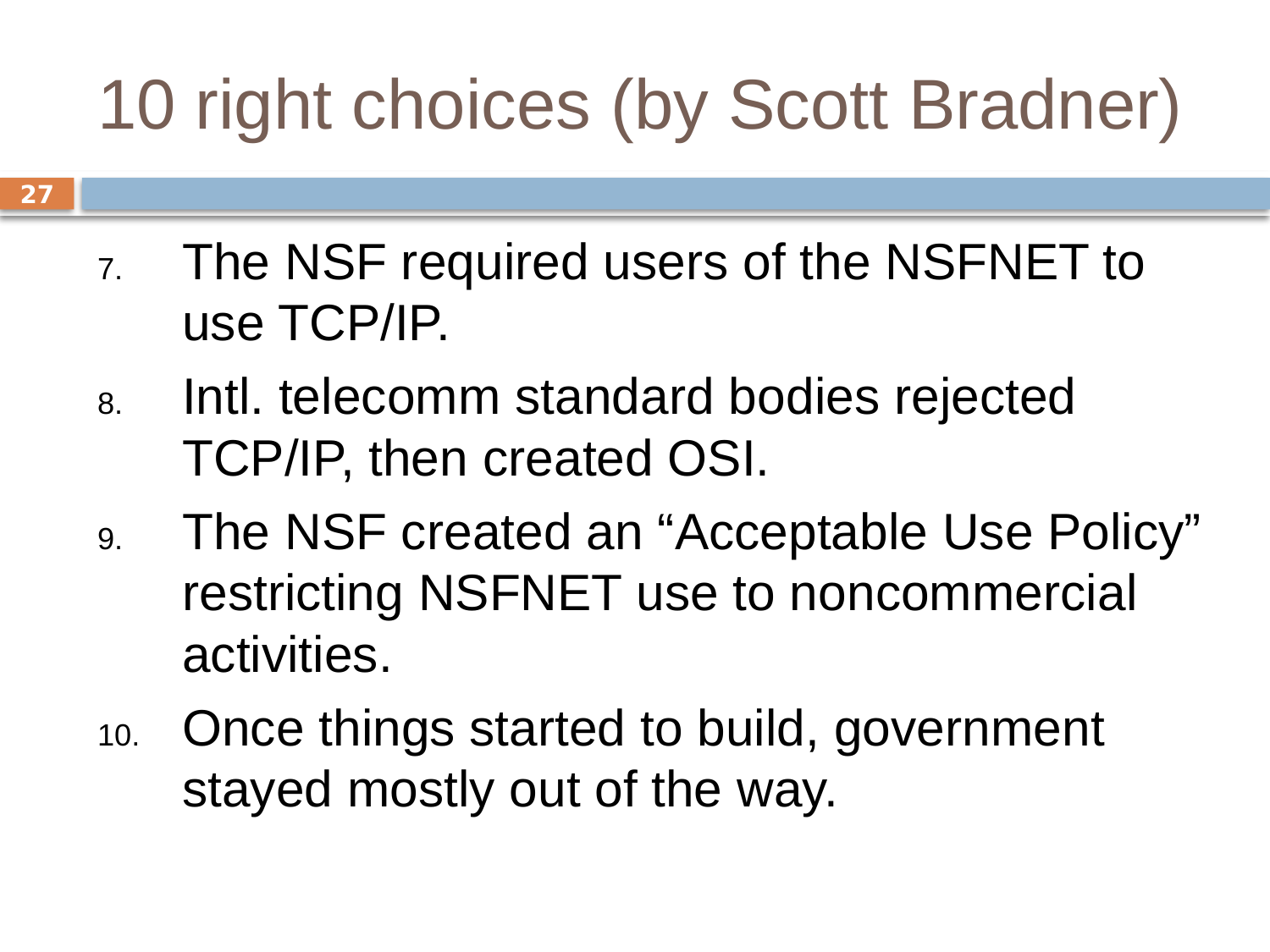

# 10 right choices (by Scott Bradner)
27
The NSF required users of the NSFNET to use TCP/IP.
Intl. telecomm standard bodies rejected TCP/IP, then created OSI.
The NSF created an “Acceptable Use Policy” restricting NSFNET use to noncommercial activities.
Once things started to build, government stayed mostly out of the way.